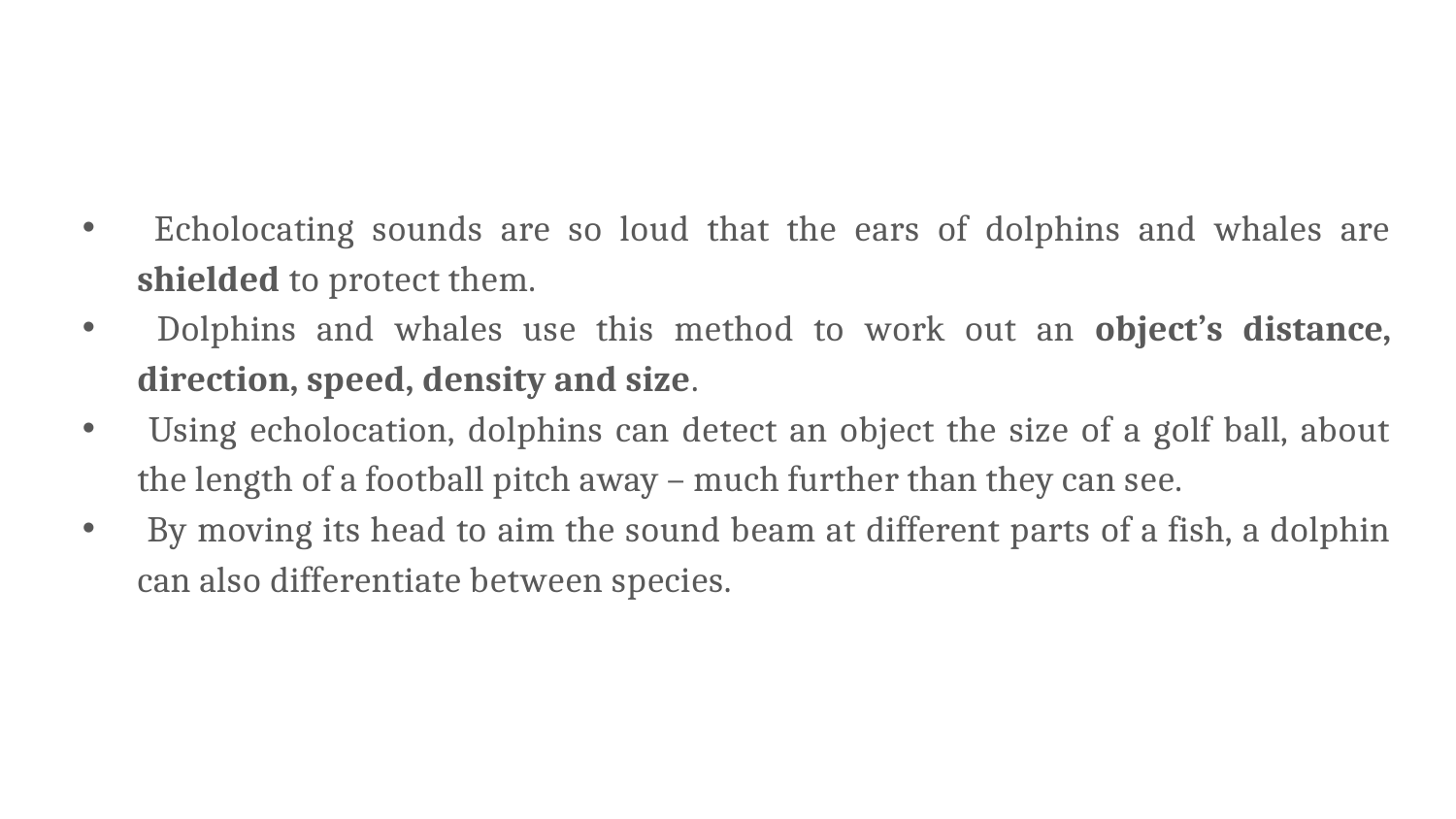

#
 Echolocating sounds are so loud that the ears of dolphins and whales are shielded to protect them.
 Dolphins and whales use this method to work out an object’s distance, direction, speed, density and size.
 Using echolocation, dolphins can detect an object the size of a golf ball, about the length of a football pitch away – much further than they can see.
 By moving its head to aim the sound beam at different parts of a fish, a dolphin can also differentiate between species.